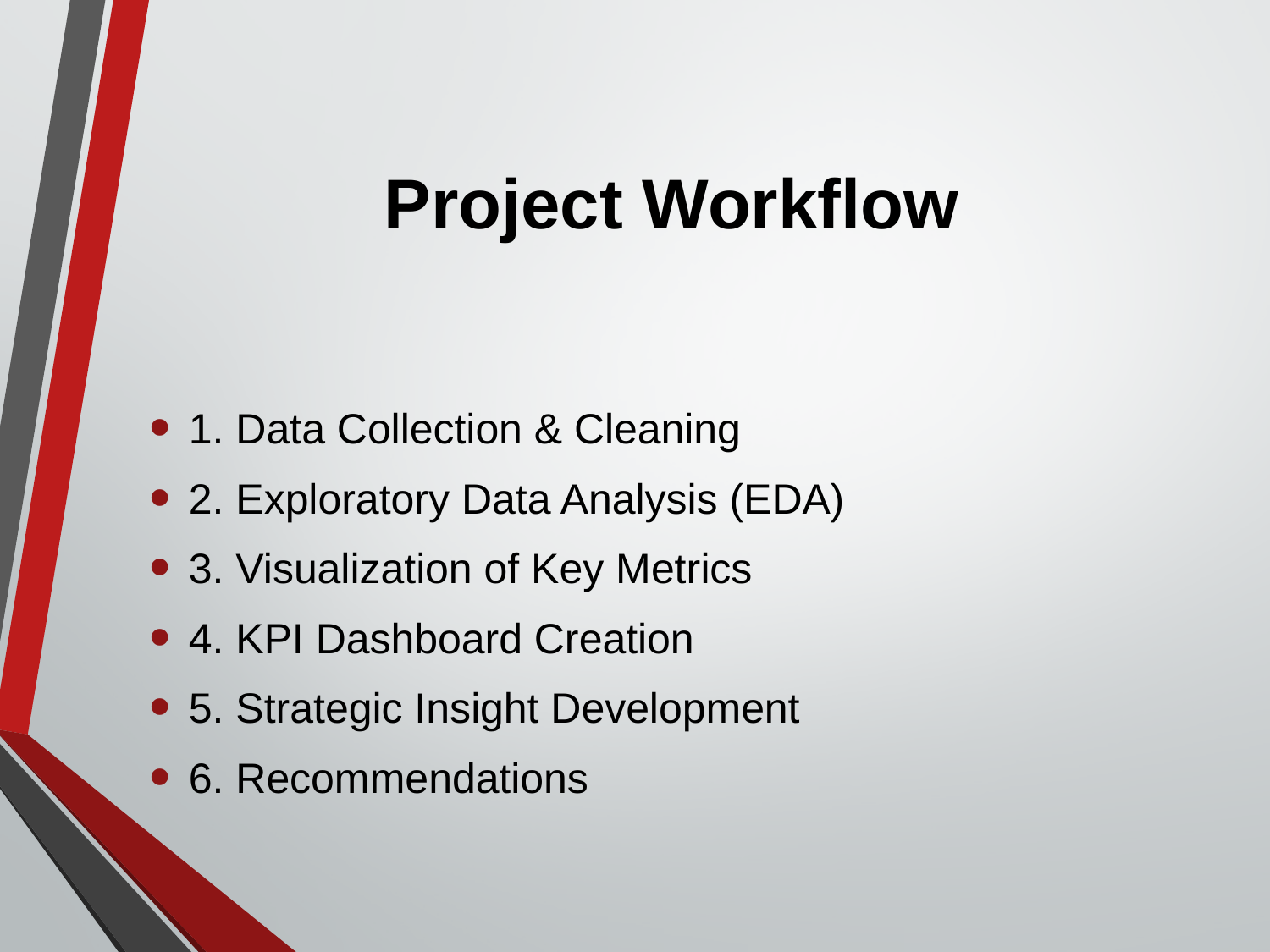

# Project Workflow
1. Data Collection & Cleaning
2. Exploratory Data Analysis (EDA)
3. Visualization of Key Metrics
4. KPI Dashboard Creation
5. Strategic Insight Development
6. Recommendations